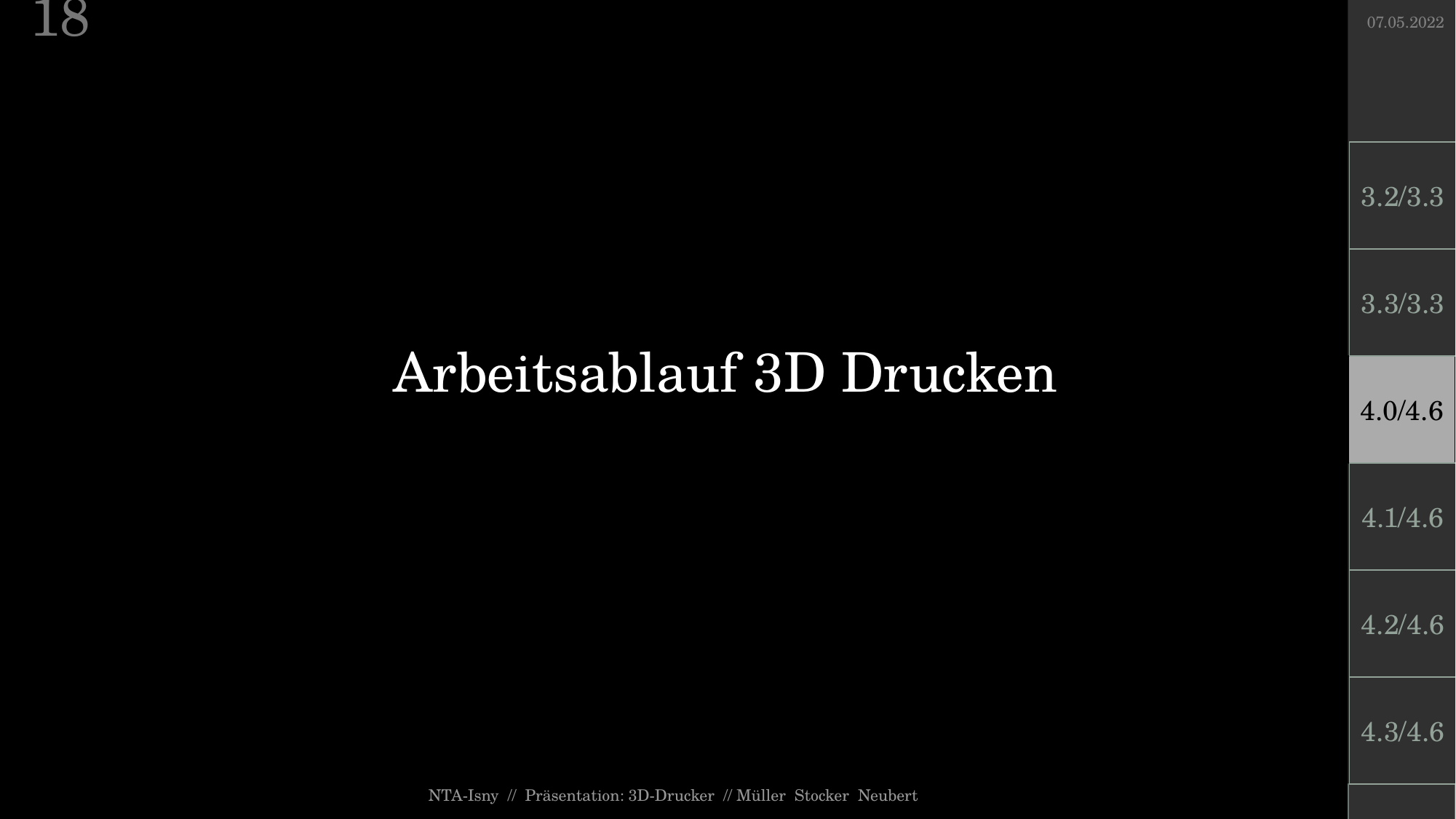

07.05.2022
18
3.2/3.3
3.3/3.3
Arbeitsablauf 3D Drucken
4.0/4.6
4.1/4.6
4.2/4.6
4.3/4.6
NTA-Isny  //  Präsentation: 3D-Drucker  // Müller  Stocker  Neubert